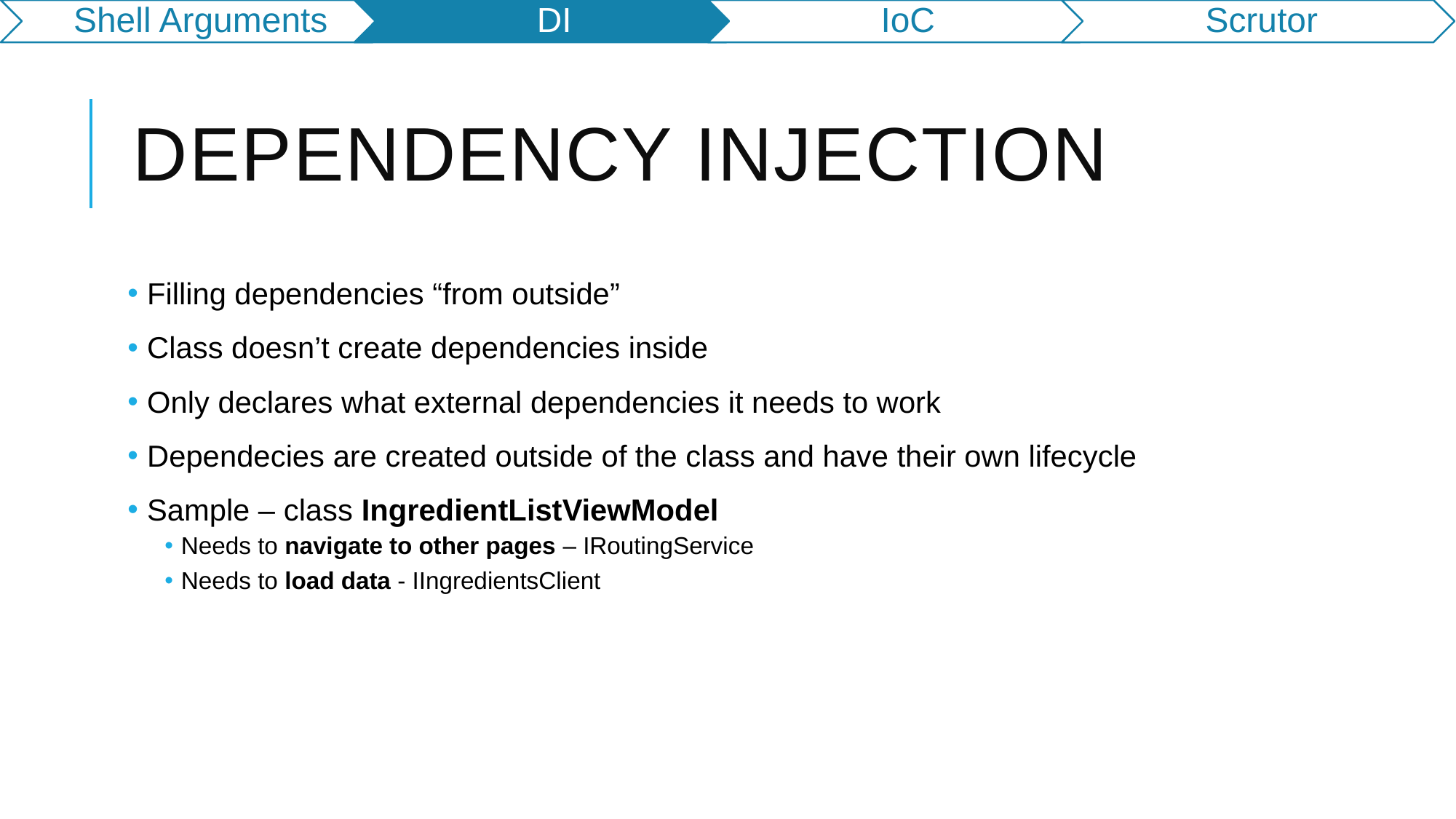

Shell Arguments
DI
IoC
Scrutor
# Dependency injection
 Filling dependencies “from outside”
 Class doesn’t create dependencies inside
 Only declares what external dependencies it needs to work
 Dependecies are created outside of the class and have their own lifecycle
 Sample – class IngredientListViewModel
Needs to navigate to other pages – IRoutingService
Needs to load data - IIngredientsClient